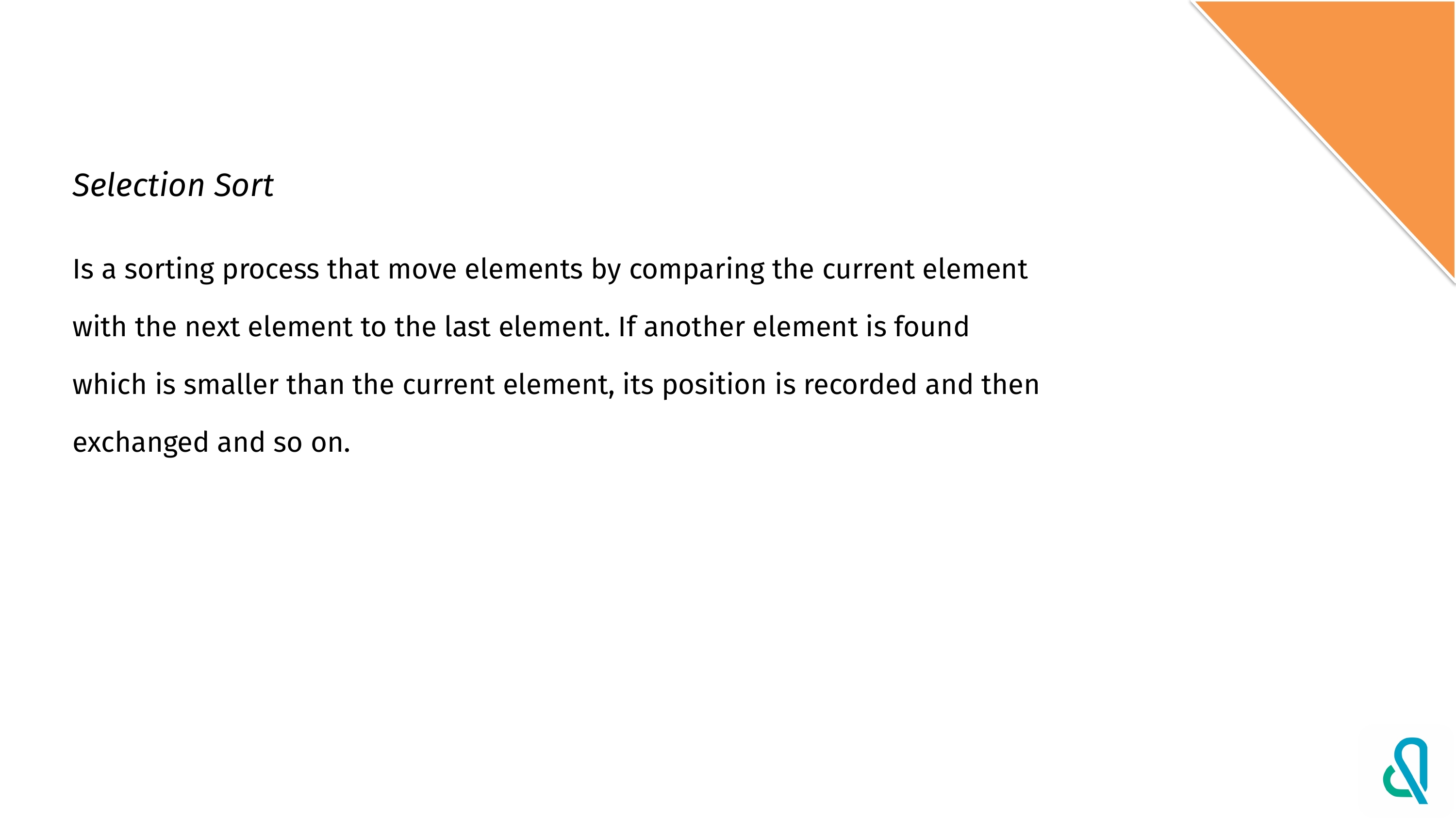

Selection Sort
Is a sorting process that move elements by comparing the current element with the next element to the last element. If another element is found which is smaller than the current element, its position is recorded and then exchanged and so on.